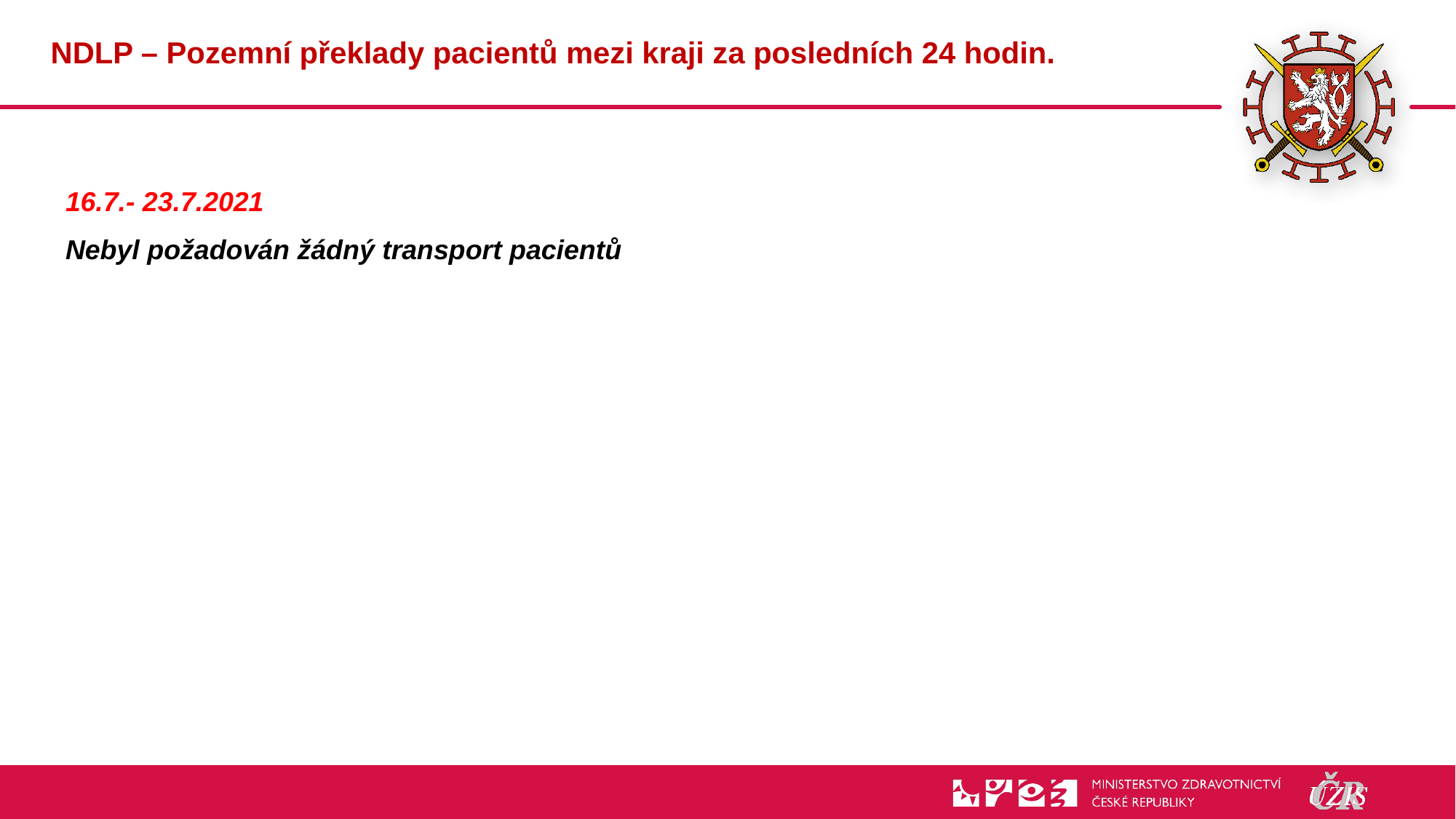

# NDLP – Pozemní překlady pacientů mezi kraji za posledních 24 hodin.
16.7.- 23.7.2021
Nebyl požadován žádný transport pacientů